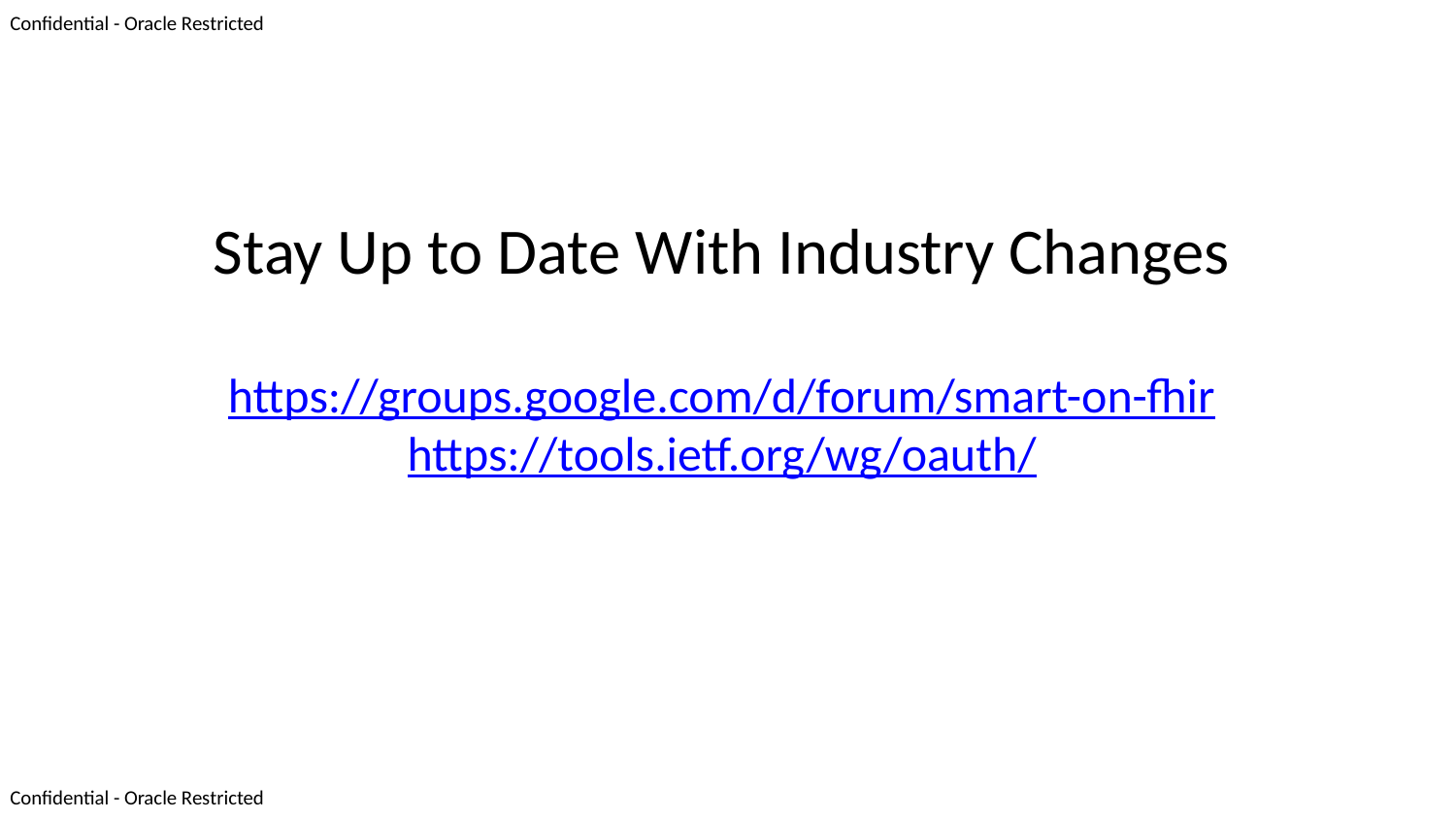

Stay Up to Date With Industry Changes

https://groups.google.com/d/forum/smart-on-fhir
https://tools.ietf.org/wg/oauth/